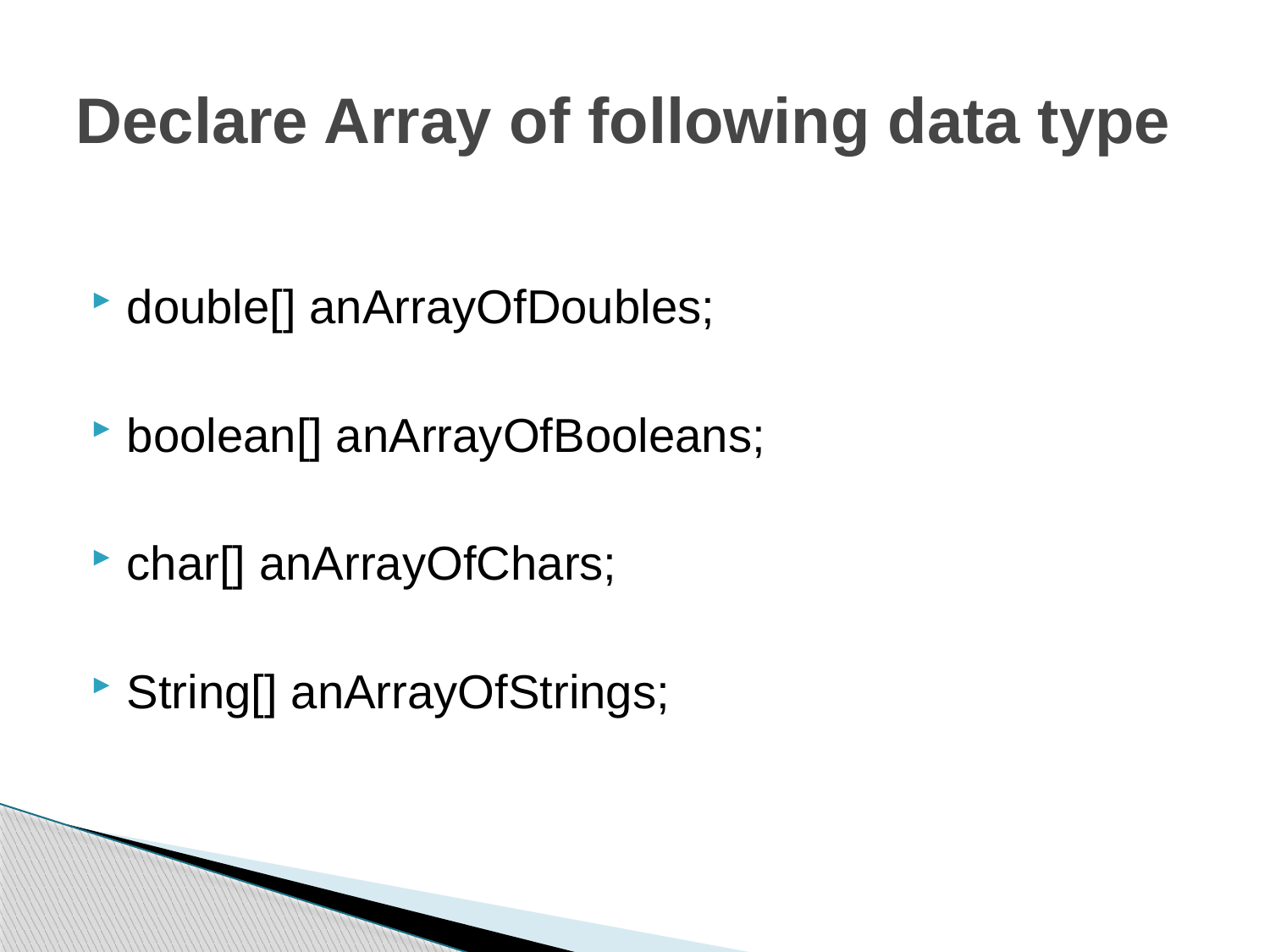

# Declare Array of following data type

double[] anArrayOfDoubles;

boolean[] anArrayOfBooleans;

char[] anArrayOfChars;

String[] anArrayOfStrings;